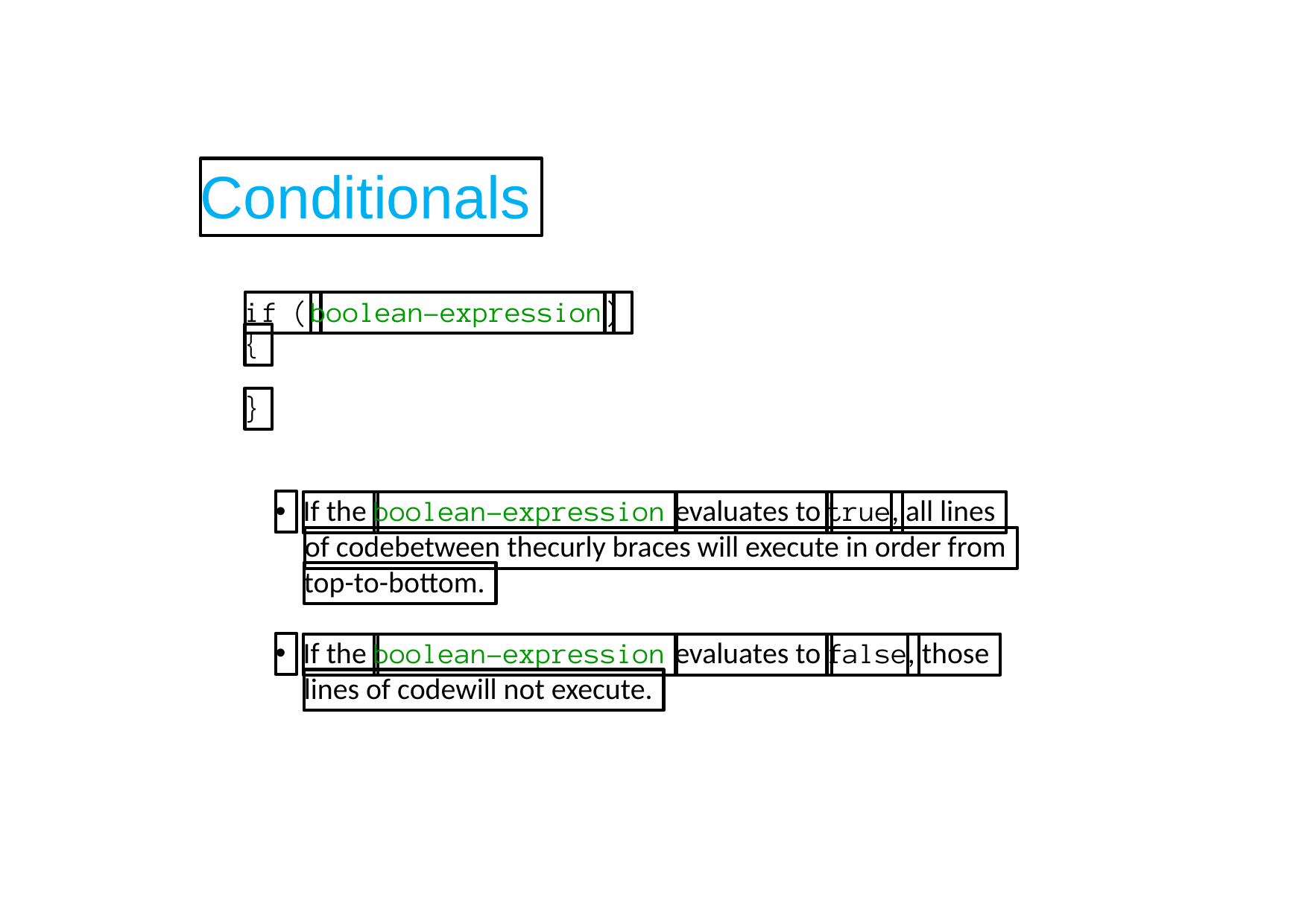

Conditionals
if (
boolean-expression
)
{
}
•
If the
boolean-expression
evaluates to
true
, all lines
of codebetween thecurly braces will execute in order from
top-to-bottom.
•
If the
boolean-expression
evaluates to
false
, those
lines of codewill not execute.